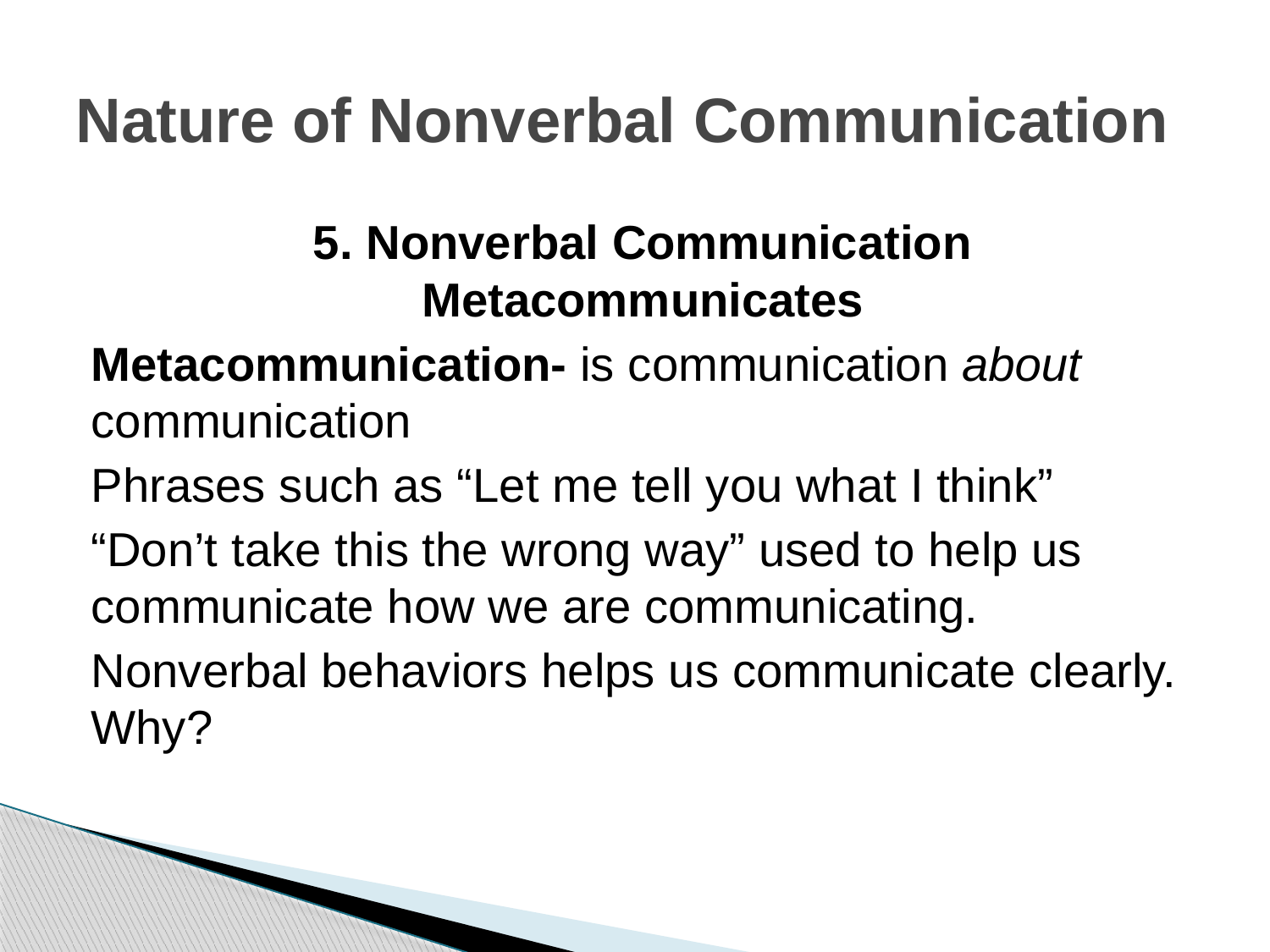

# Nature of Nonverbal Communication
5. Nonverbal Communication Metacommunicates
Metacommunication- is communication about communication
Phrases such as “Let me tell you what I think”
“Don’t take this the wrong way” used to help us communicate how we are communicating.
Nonverbal behaviors helps us communicate clearly.
Why?